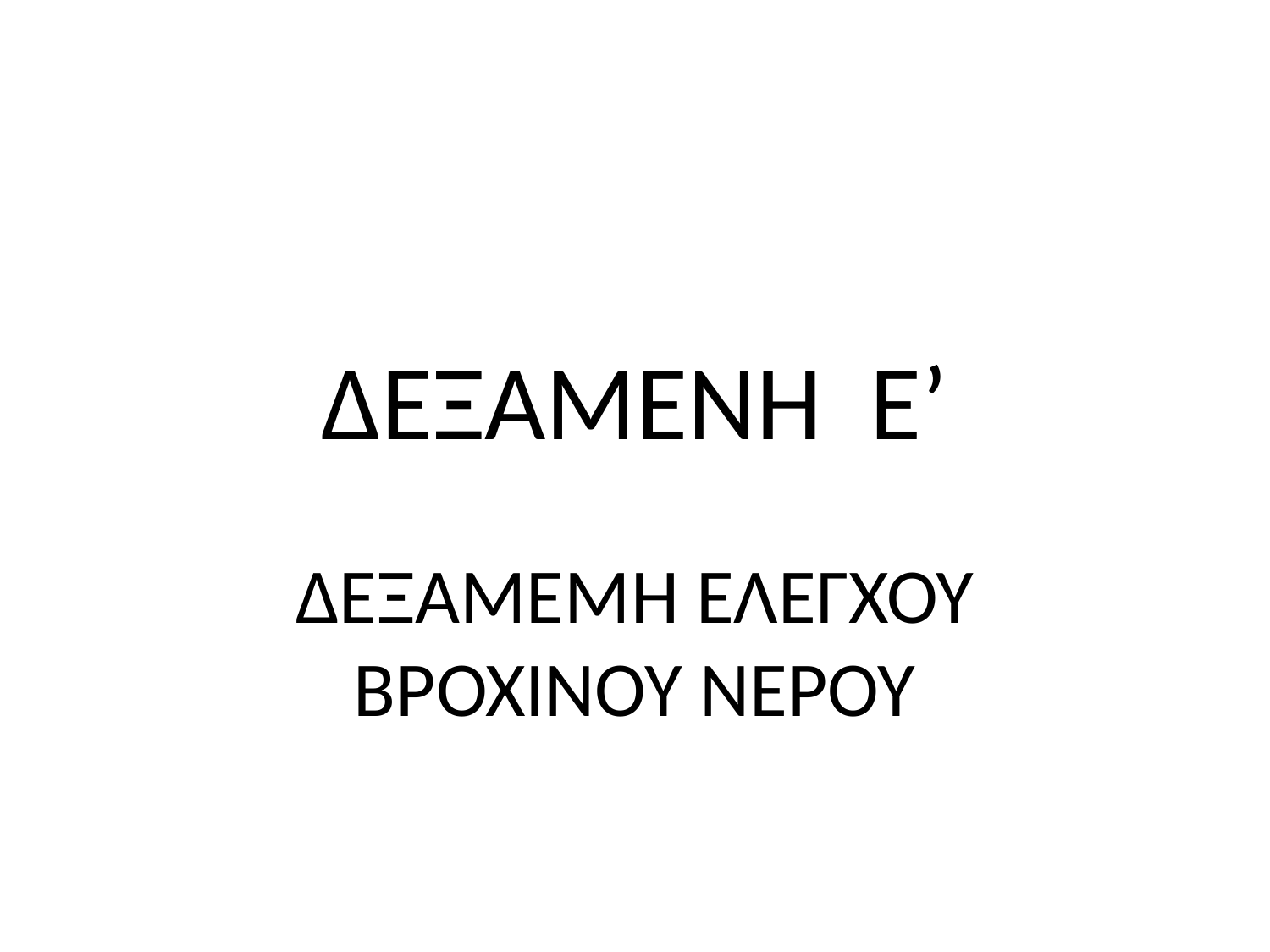

# ΔΕΞΑΜΕΝΗ  Ε’
ΔΕΞΑΜΕΜΗ ΕΛΕΓΧΟΥ ΒΡΟΧΙΝΟΥ ΝΕΡΟΥ